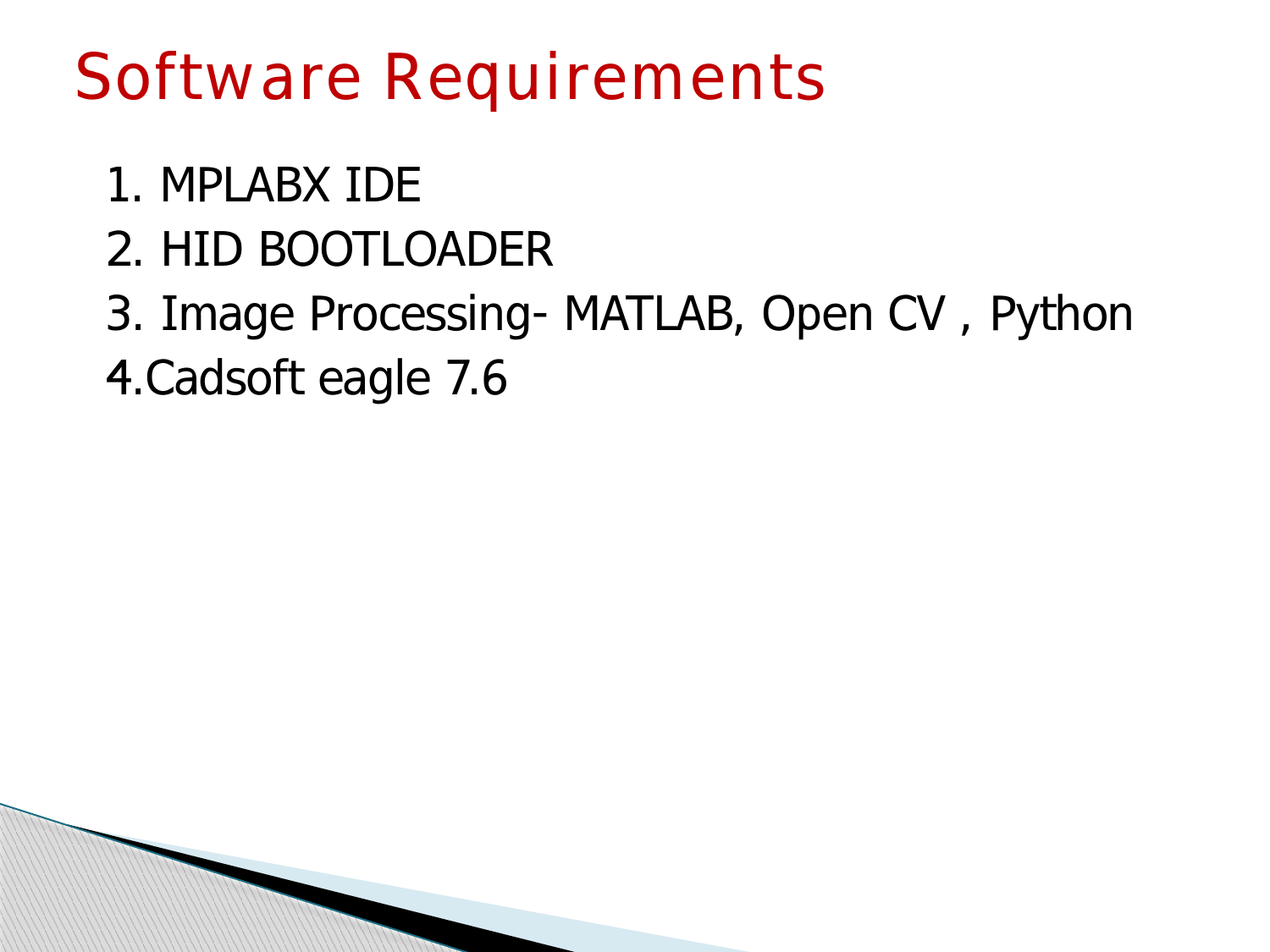

# Software Requirements
 1. MPLABX IDE
 2. HID BOOTLOADER
 3. Image Processing- MATLAB, Open CV , Python
 4.Cadsoft eagle 7.6